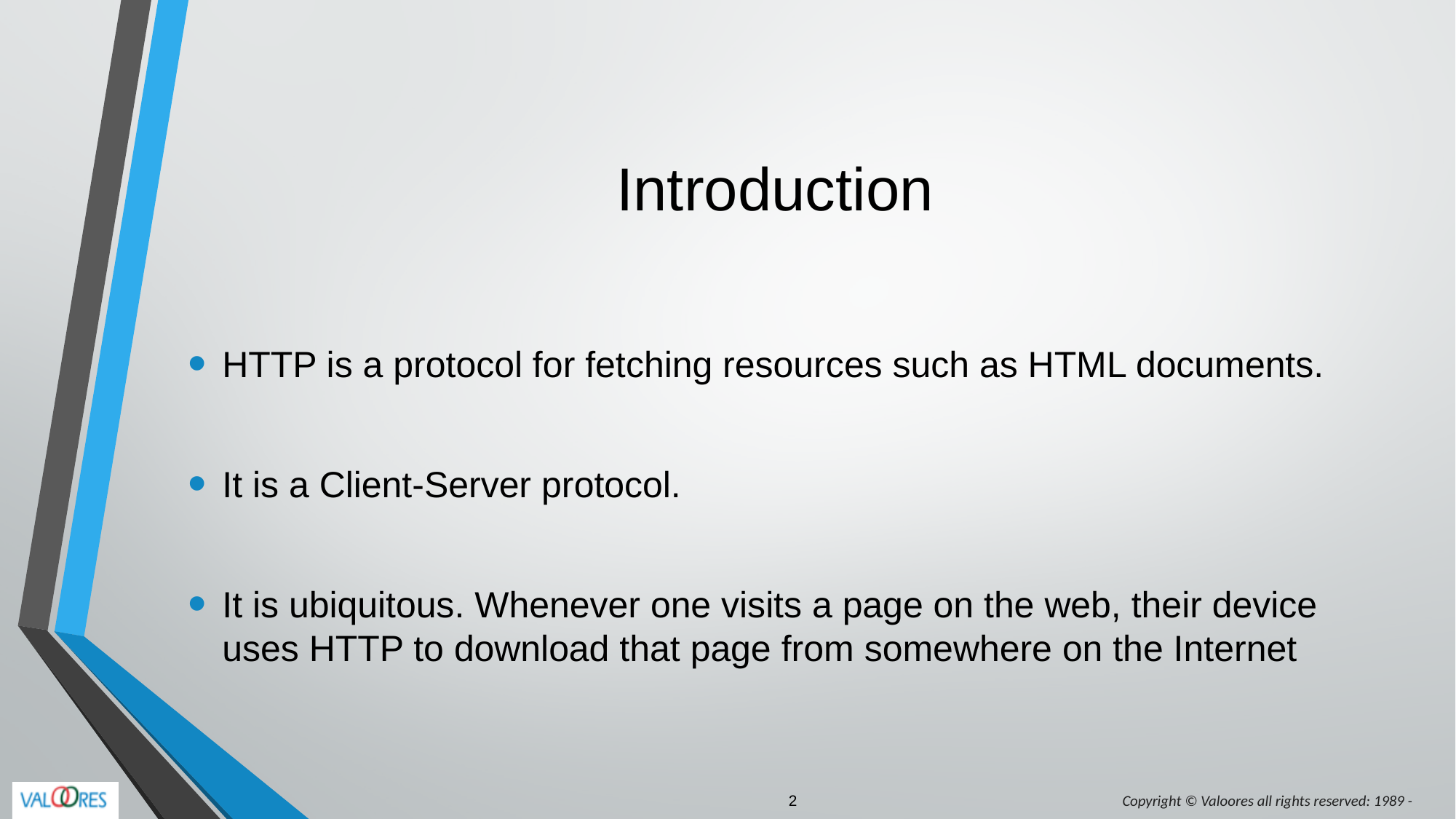

# Introduction
HTTP is a protocol for fetching resources such as HTML documents.

It is a Client-Server protocol.

It is ubiquitous. Whenever one visits a page on the web, their device uses HTTP to download that page from somewhere on the Internet
2
Copyright © Valoores all rights reserved: 1989 -